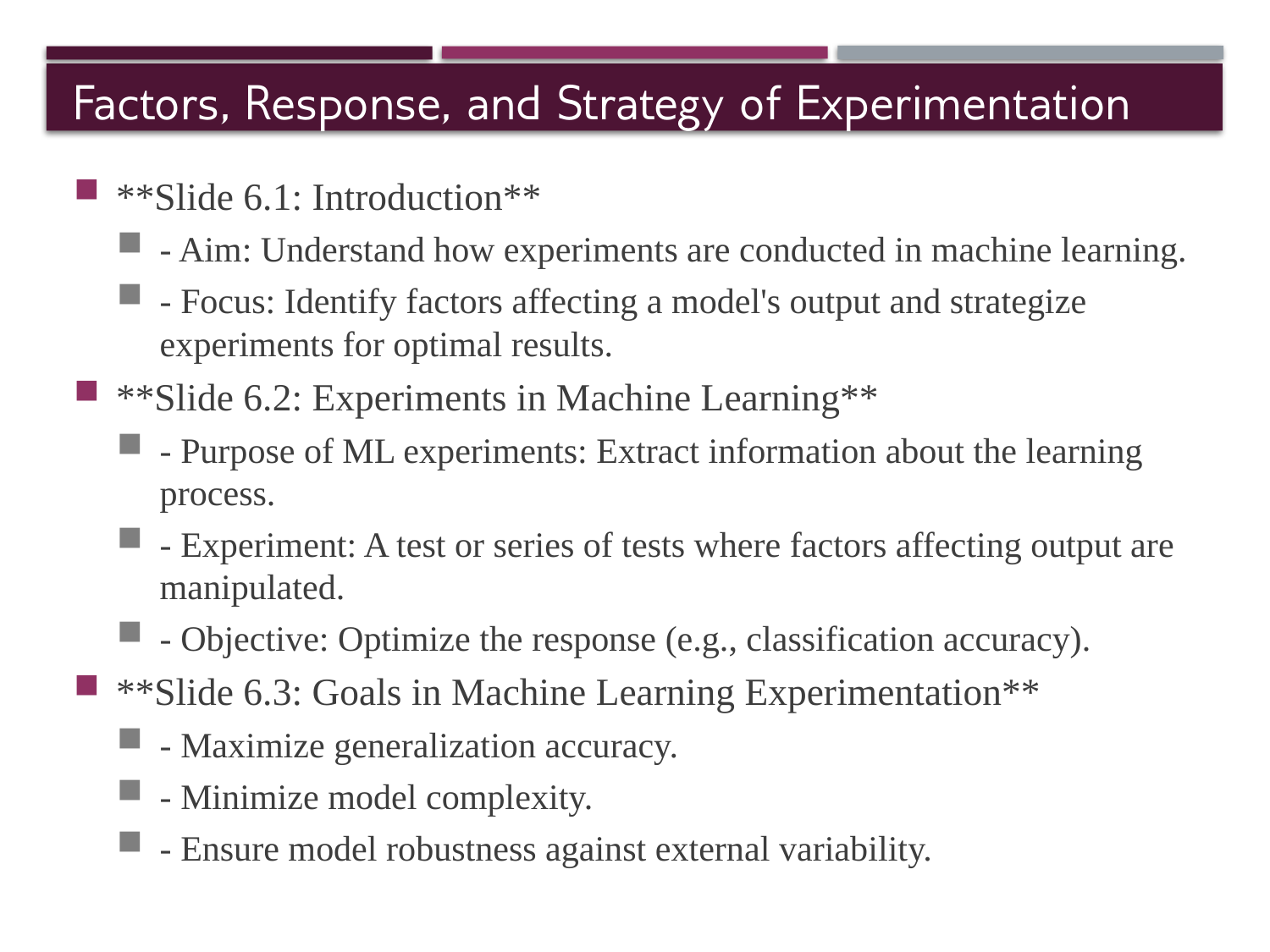

# Factors, Response, and Strategy of Experimentation
**Slide 6.1: Introduction**
- Aim: Understand how experiments are conducted in machine learning.
- Focus: Identify factors affecting a model's output and strategize experiments for optimal results.
**Slide 6.2: Experiments in Machine Learning**
- Purpose of ML experiments: Extract information about the learning process.
- Experiment: A test or series of tests where factors affecting output are manipulated.
- Objective: Optimize the response (e.g., classification accuracy).
**Slide 6.3: Goals in Machine Learning Experimentation**
- Maximize generalization accuracy.
- Minimize model complexity.
- Ensure model robustness against external variability.